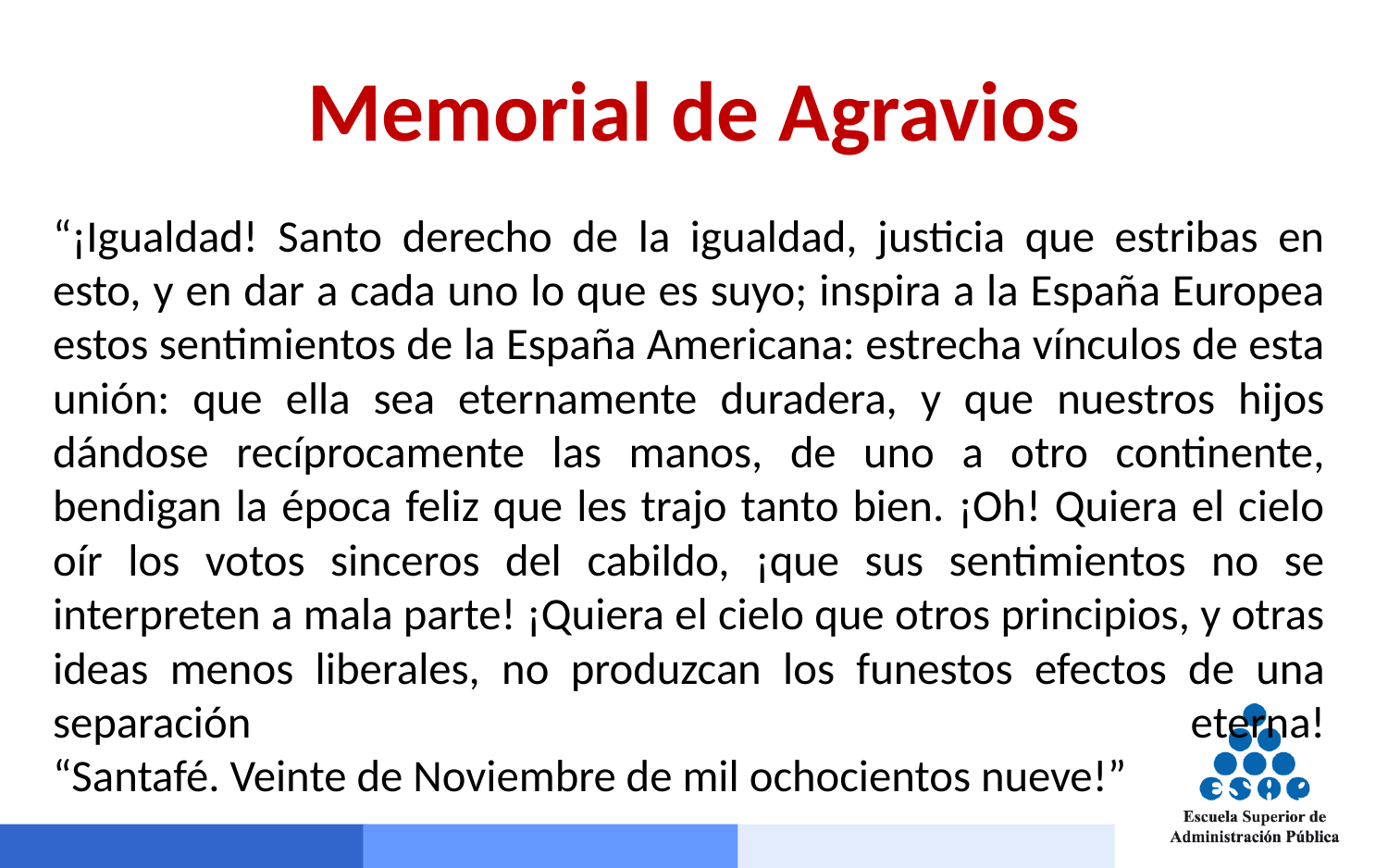

# Memorial de Agravios
“¡Igualdad! Santo derecho de la igualdad, justicia que estribas en esto, y en dar a cada uno lo que es suyo; inspira a la España Europea estos sentimientos de la España Americana: estrecha vínculos de esta unión: que ella sea eternamente duradera, y que nuestros hijos dándose recíprocamente las manos, de uno a otro continente, bendigan la época feliz que les trajo tanto bien. ¡Oh! Quiera el cielo oír los votos sinceros del cabildo, ¡que sus sentimientos no se interpreten a mala parte! ¡Quiera el cielo que otros principios, y otras ideas menos liberales, no produzcan los funestos efectos de una separación eterna!
“Santafé. Veinte de Noviembre de mil ochocientos nueve!”